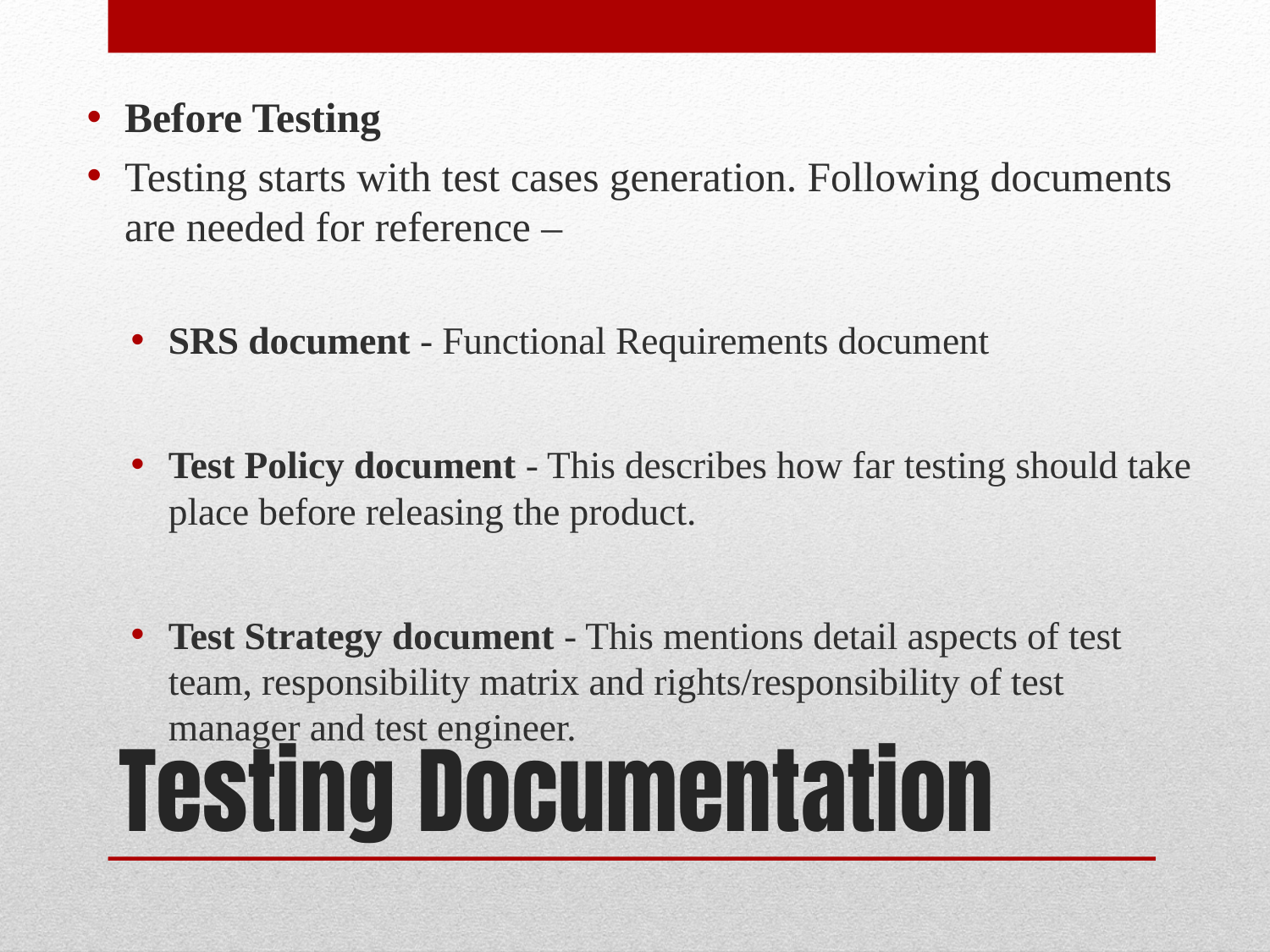

Before Testing
Testing starts with test cases generation. Following documents are needed for reference –

SRS document - Functional Requirements document

Test Policy document - This describes how far testing should take place before releasing the product.

Test Strategy document - This mentions detail aspects of test team, responsibility matrix and rights/responsibility of test manager and test engineer.

# Testing Documentation